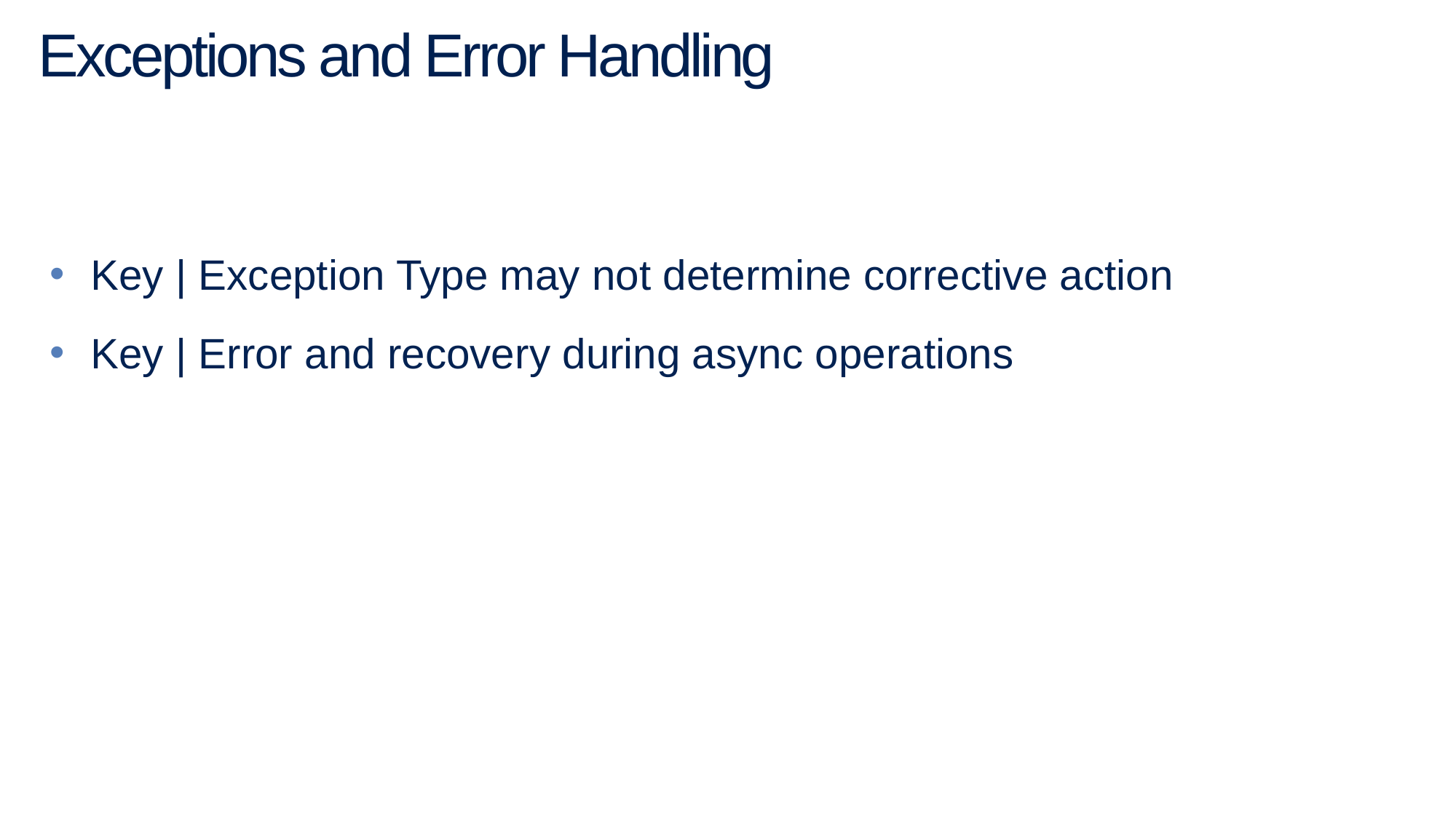

# Exceptions and Error Handling
Key | Exception Type may not determine corrective action
Key | Error and recovery during async operations